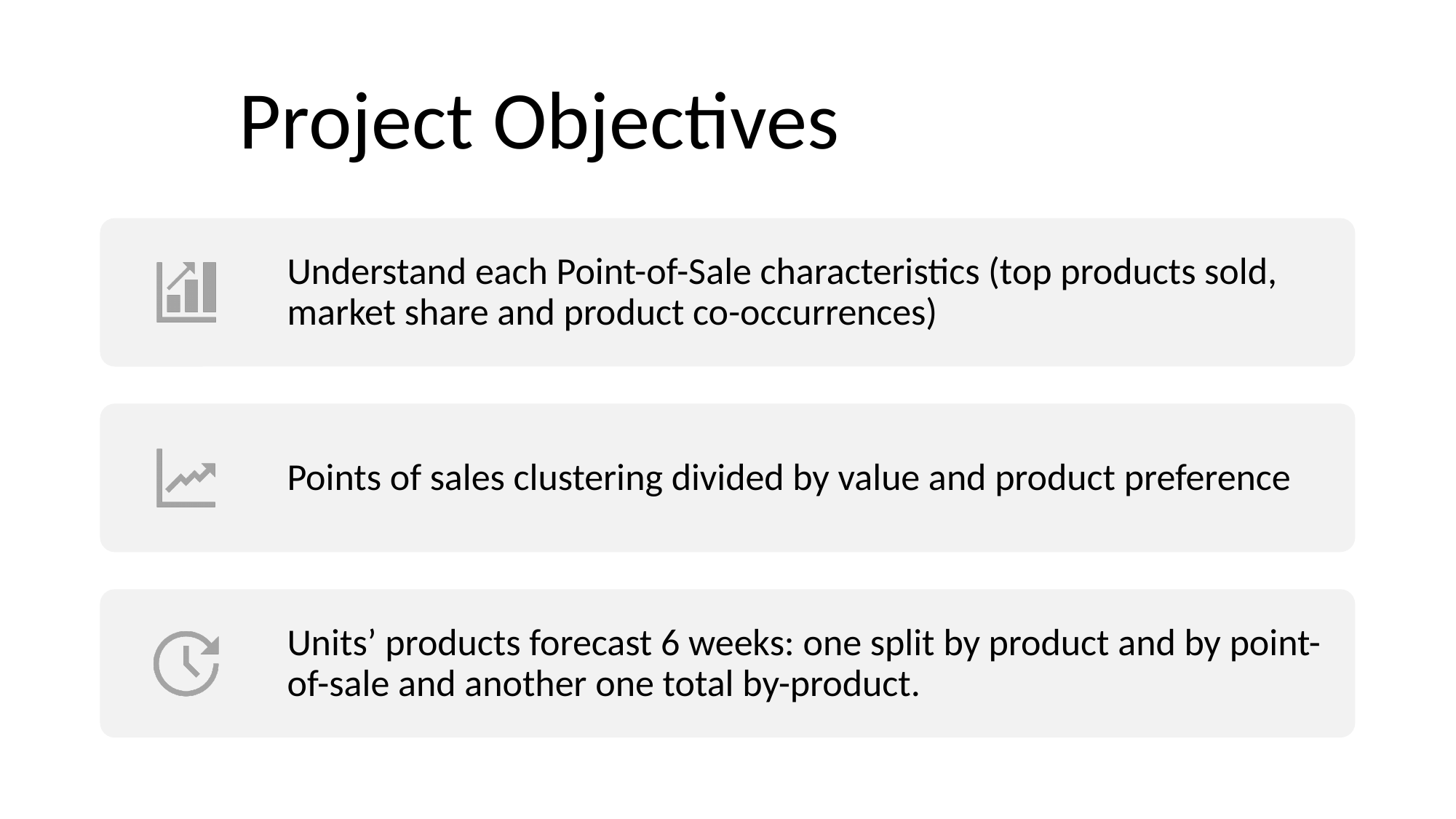

# Project Objectives

Understand each Point-of-Sale characteristics (top products sold, market share and product co-occurrences)
Points of sales clustering divided by value and product preference
Units’ products forecast 6 weeks: one split by product and by point-of-sale and another one total by-product.